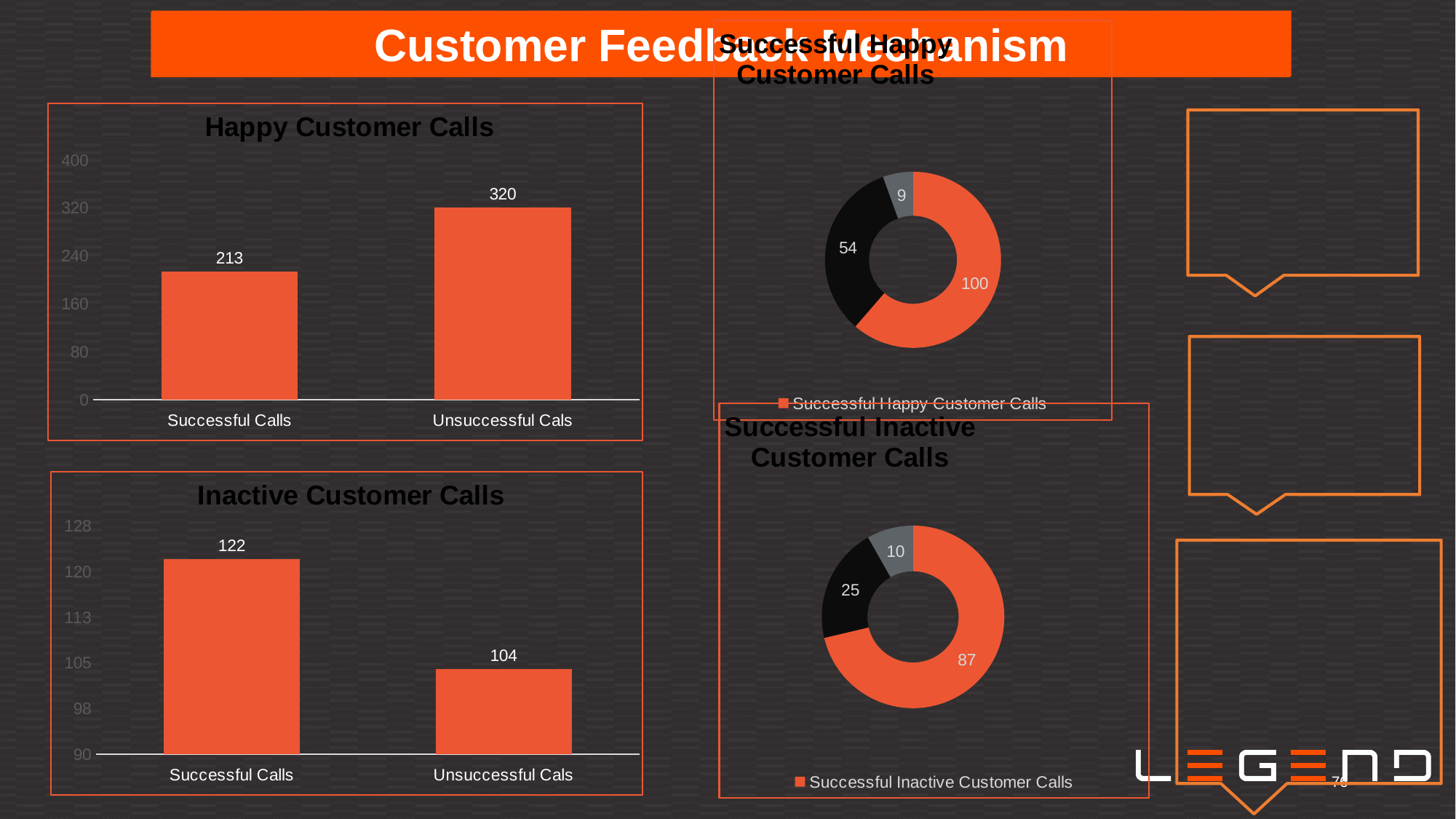

Customer Feedback Mechanism
Customer Feedback Mechanism

### Chart: Successful Happy Customer Calls

| Category | Successful Happy Customer Calls |
|---|---|
| Satisfied | 100.0 |
| Not Satisfied | 54.0 |
| Undetermined | 9.0 |

### Chart: Happy Customer Calls

| Category |  |
|---|---|
| Successful Calls | 213.0 |
| Unsuccessful Cals | 320.0 |

### Chart: Successful Inactive Customer Calls

| Category | Successful Inactive Customer Calls |
|---|---|
| Satisfied | 87.0 |
| Not Satisfied | 25.0 |
| Undetermined | 10.0 |

### Chart: Inactive Customer Calls

| Category |  |
|---|---|
| Successful Calls | 122.0 |
| Unsuccessful Cals | 104.0 |
76